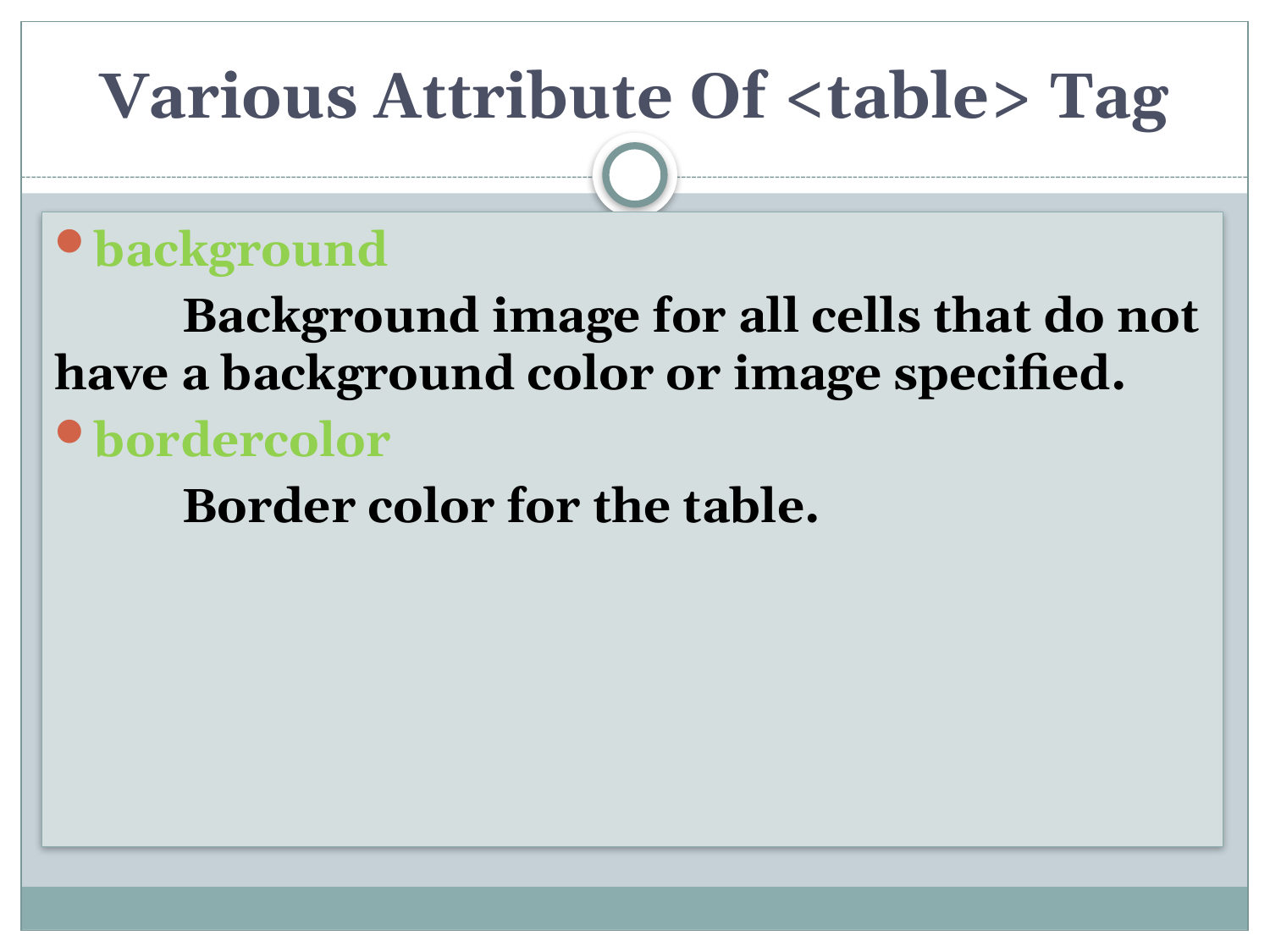

# Various Attribute Of <table> Tag
background
	Background image for all cells that do not have a background color or image specified.
bordercolor
	Border color for the table.